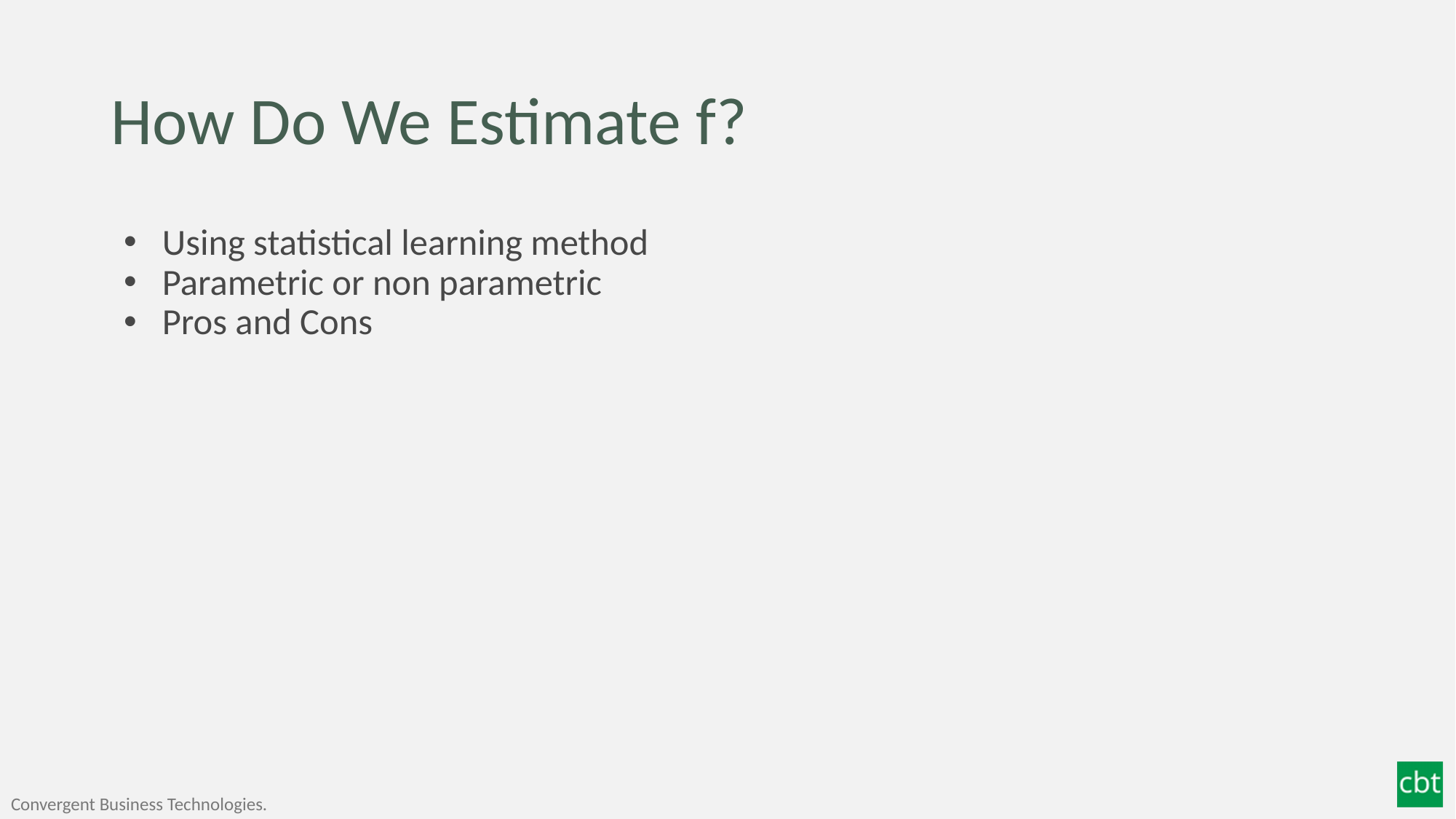

# How Do We Estimate f?
Using statistical learning method
Parametric or non parametric
Pros and Cons